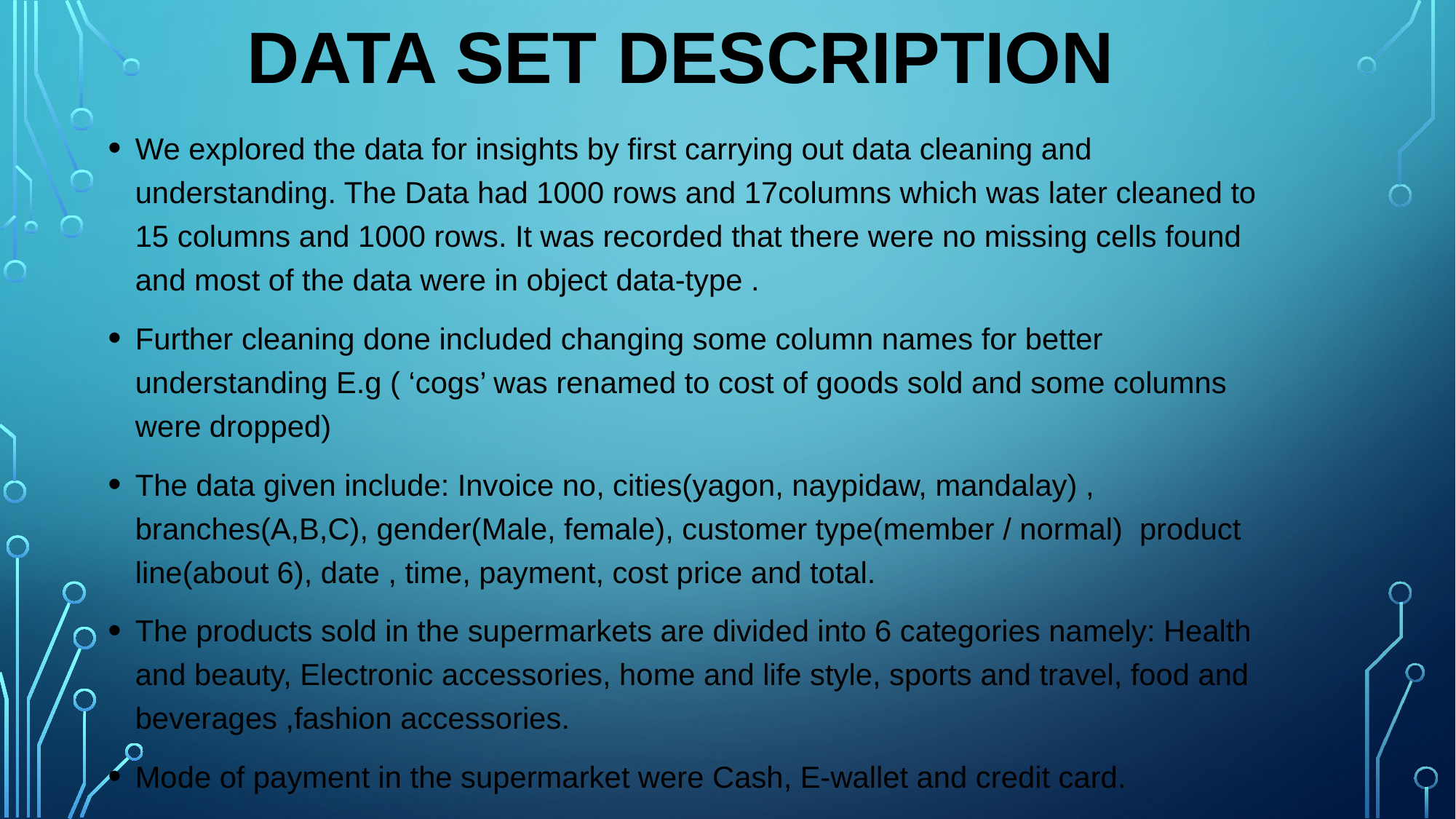

# DATA SET DESCRIPTION
We explored the data for insights by first carrying out data cleaning and understanding. The Data had 1000 rows and 17columns which was later cleaned to 15 columns and 1000 rows. It was recorded that there were no missing cells found and most of the data were in object data-type .
Further cleaning done included changing some column names for better understanding E.g ( ‘cogs’ was renamed to cost of goods sold and some columns were dropped)
The data given include: Invoice no, cities(yagon, naypidaw, mandalay) , branches(A,B,C), gender(Male, female), customer type(member / normal)  product line(about 6), date , time, payment, cost price and total.
The products sold in the supermarkets are divided into 6 categories namely: Health and beauty, Electronic accessories, home and life style, sports and travel, food and beverages ,fashion accessories.
Mode of payment in the supermarket were Cash, E-wallet and credit card.